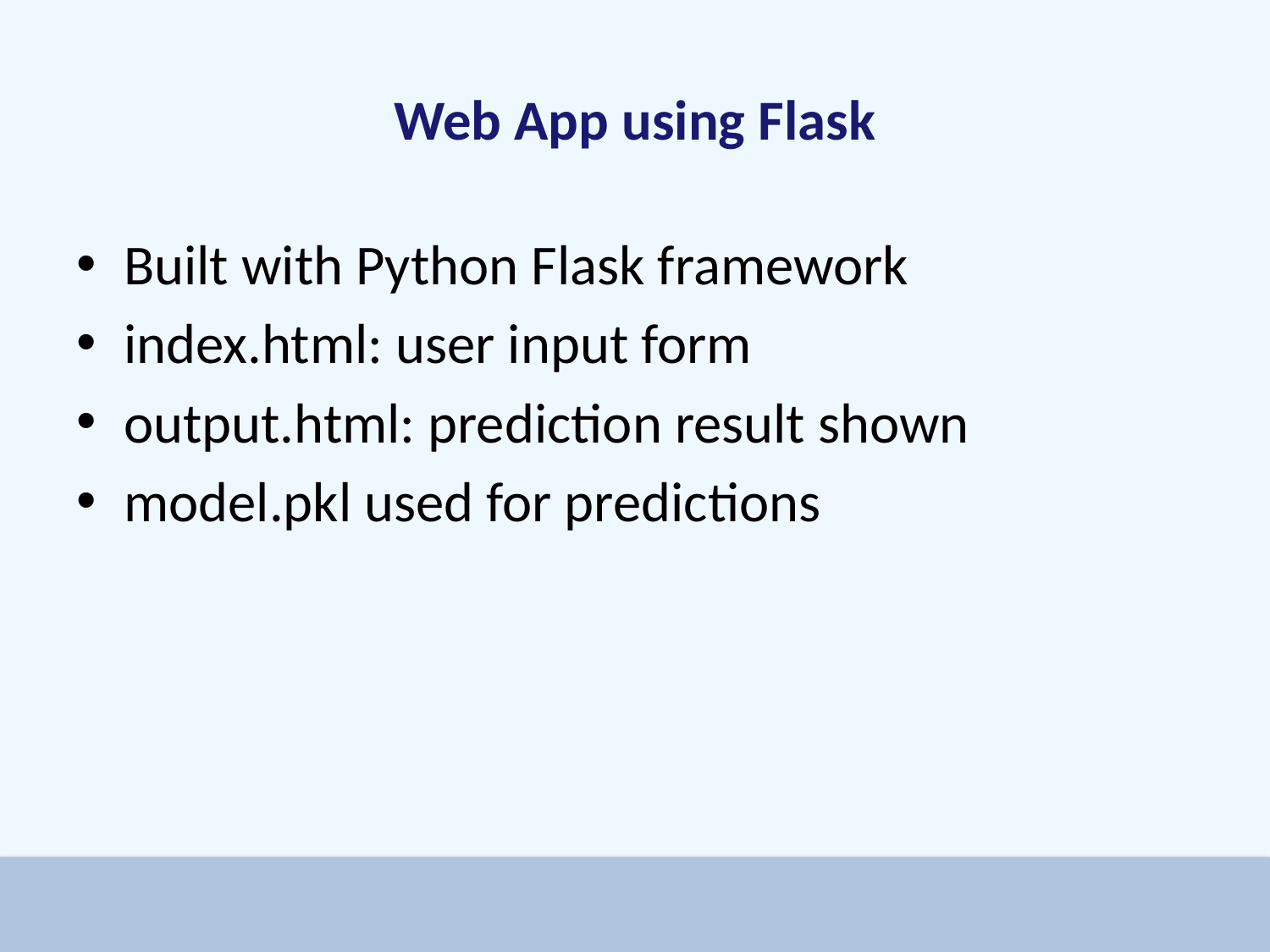

# Web App using Flask
Built with Python Flask framework
index.html: user input form
output.html: prediction result shown
model.pkl used for predictions